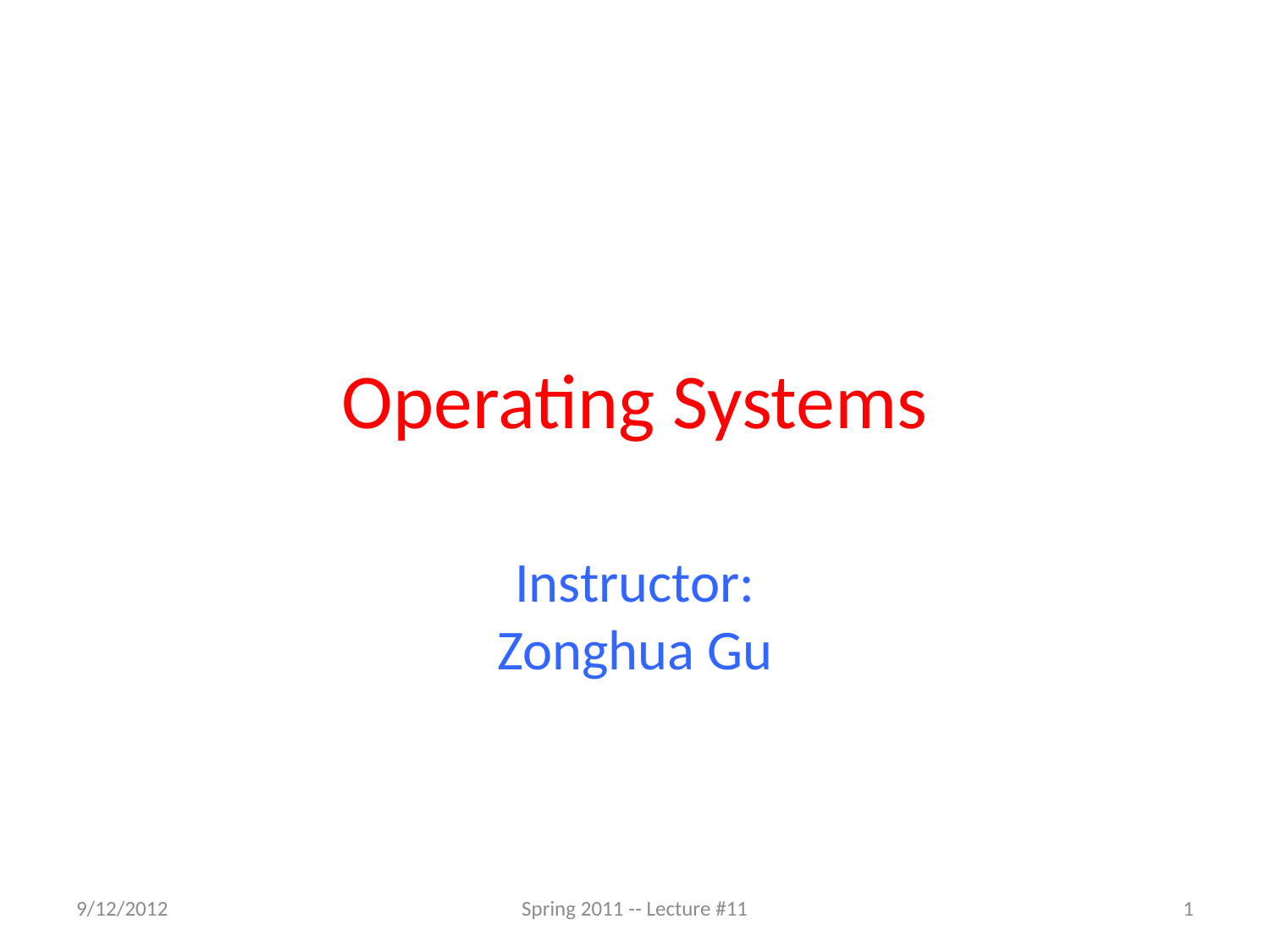

# Operating Systems
Instructor:
Zonghua Gu
9/12/2012
Spring 2011 -- Lecture #11
1